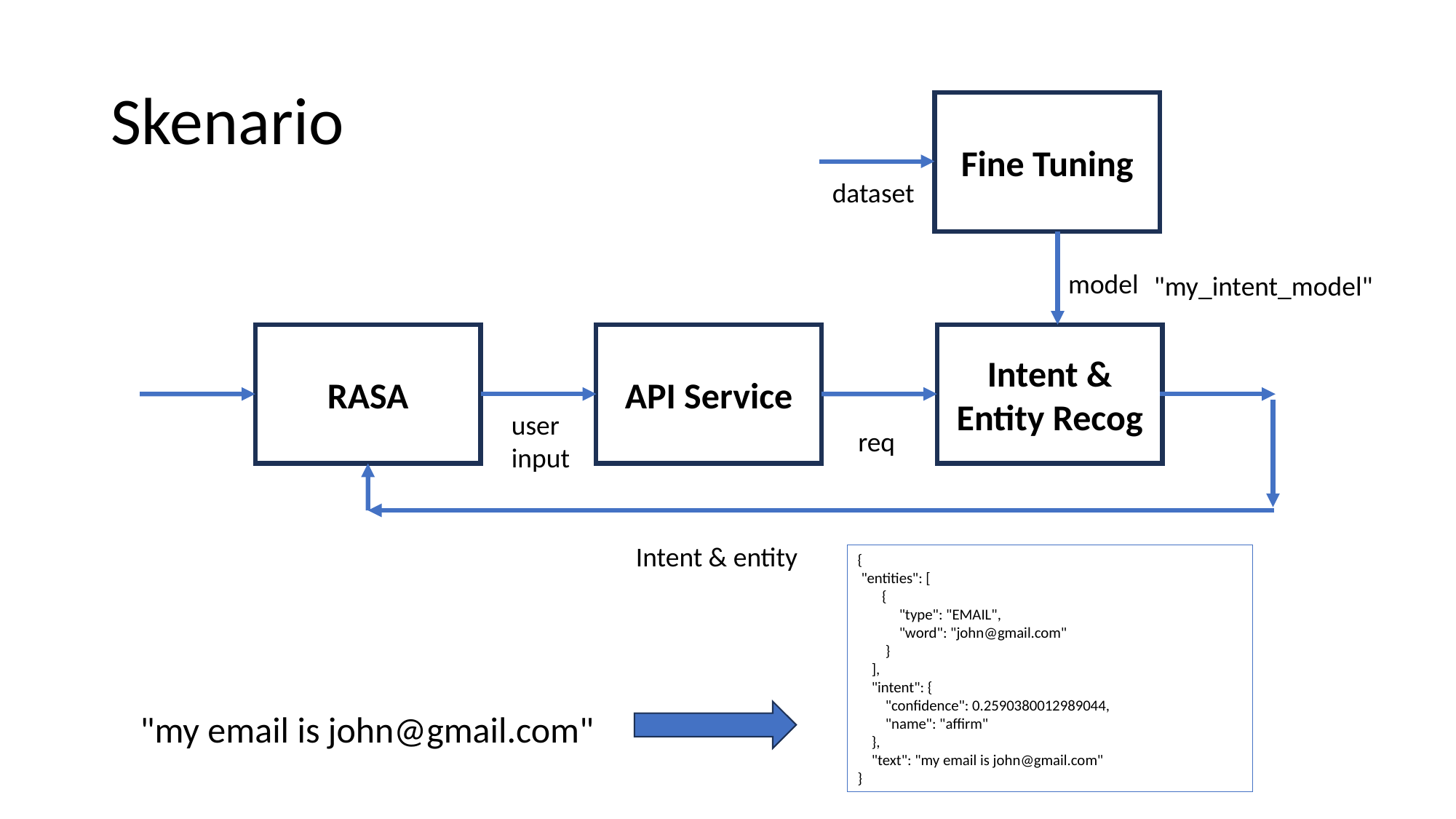

# Skenario
Fine Tuning
dataset
model
RASA
API Service
Intent & Entity Recog
user
input
req
Intent & entity
"my_intent_model"
{
 "entities": [
       {
            "type": "EMAIL",
            "word": "john@gmail.com"
        }
    ],
    "intent": {
        "confidence": 0.2590380012989044,
        "name": "affirm"
    },
    "text": "my email is john@gmail.com"
}
"my email is john@gmail.com"